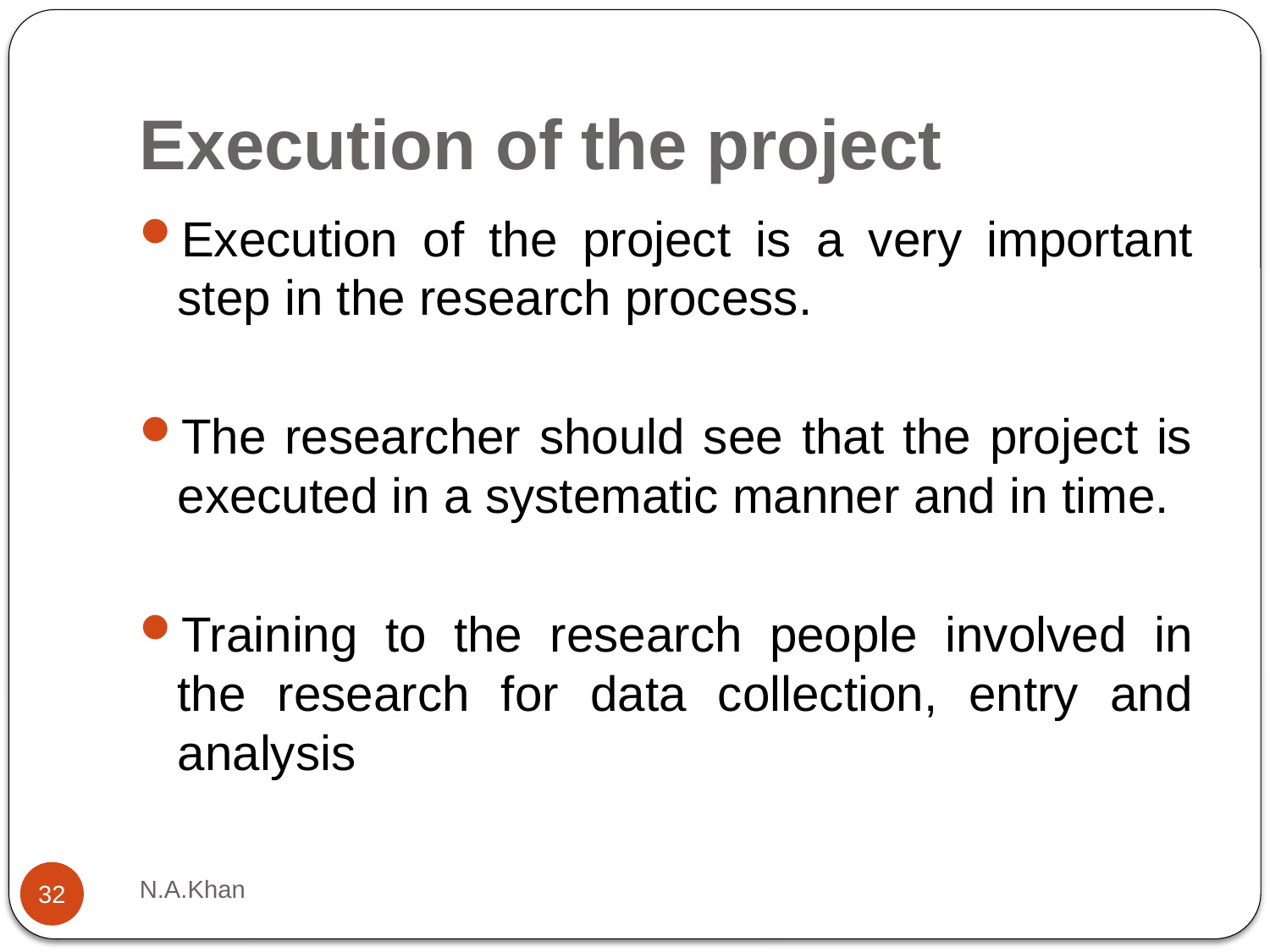

# Execution of the project
Execution of the project is a very important step in the research process.

The researcher should see that the project is executed in a systematic manner and in time.

Training to the research people involved in the research for data collection, entry and analysis
N.A.Khan
32